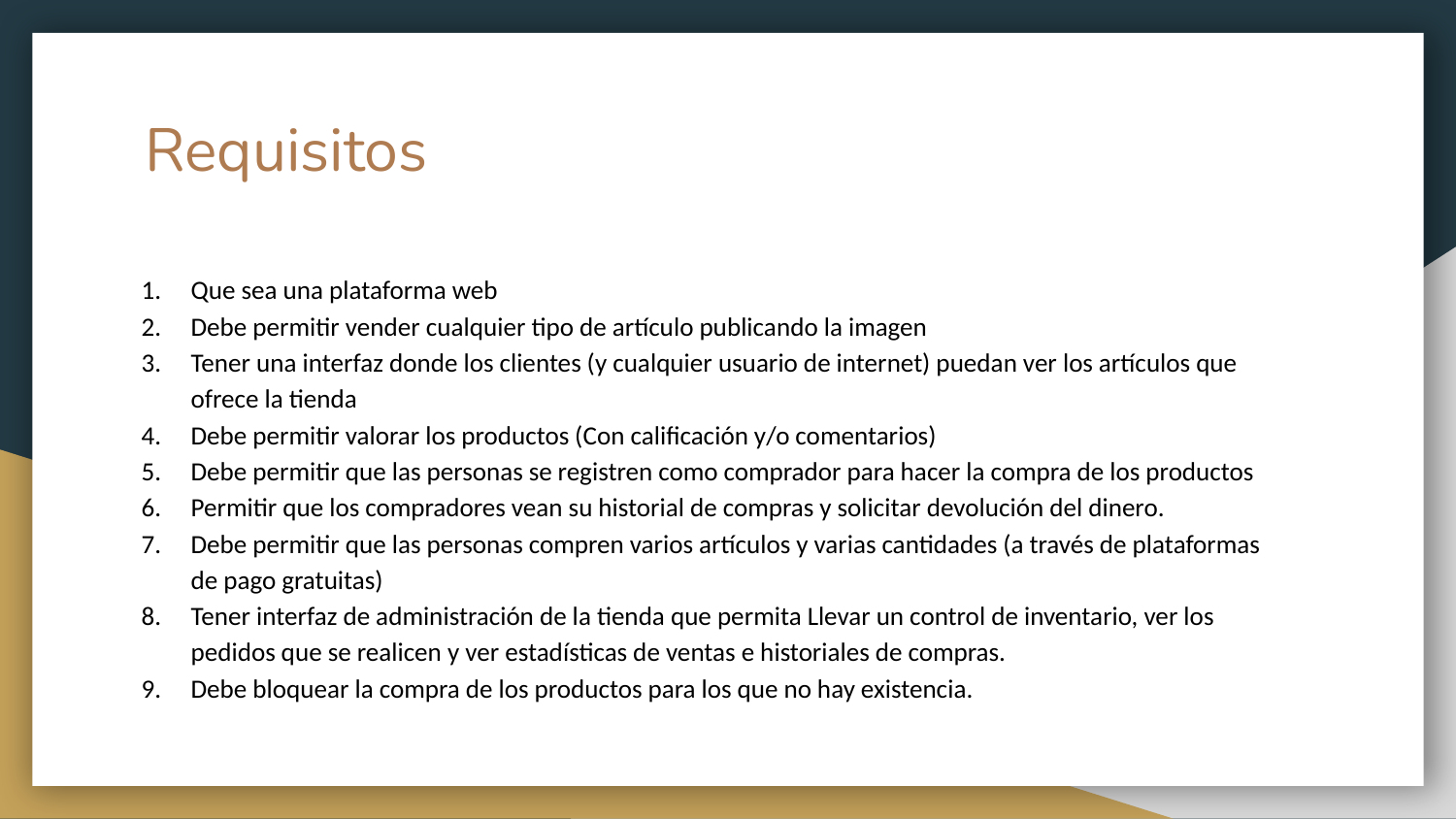

# Requisitos
Que sea una plataforma web
Debe permitir vender cualquier tipo de artículo publicando la imagen
Tener una interfaz donde los clientes (y cualquier usuario de internet) puedan ver los artículos que ofrece la tienda
Debe permitir valorar los productos (Con calificación y/o comentarios)
Debe permitir que las personas se registren como comprador para hacer la compra de los productos
Permitir que los compradores vean su historial de compras y solicitar devolución del dinero.
Debe permitir que las personas compren varios artículos y varias cantidades (a través de plataformas de pago gratuitas)
Tener interfaz de administración de la tienda que permita Llevar un control de inventario, ver los pedidos que se realicen y ver estadísticas de ventas e historiales de compras.
Debe bloquear la compra de los productos para los que no hay existencia.